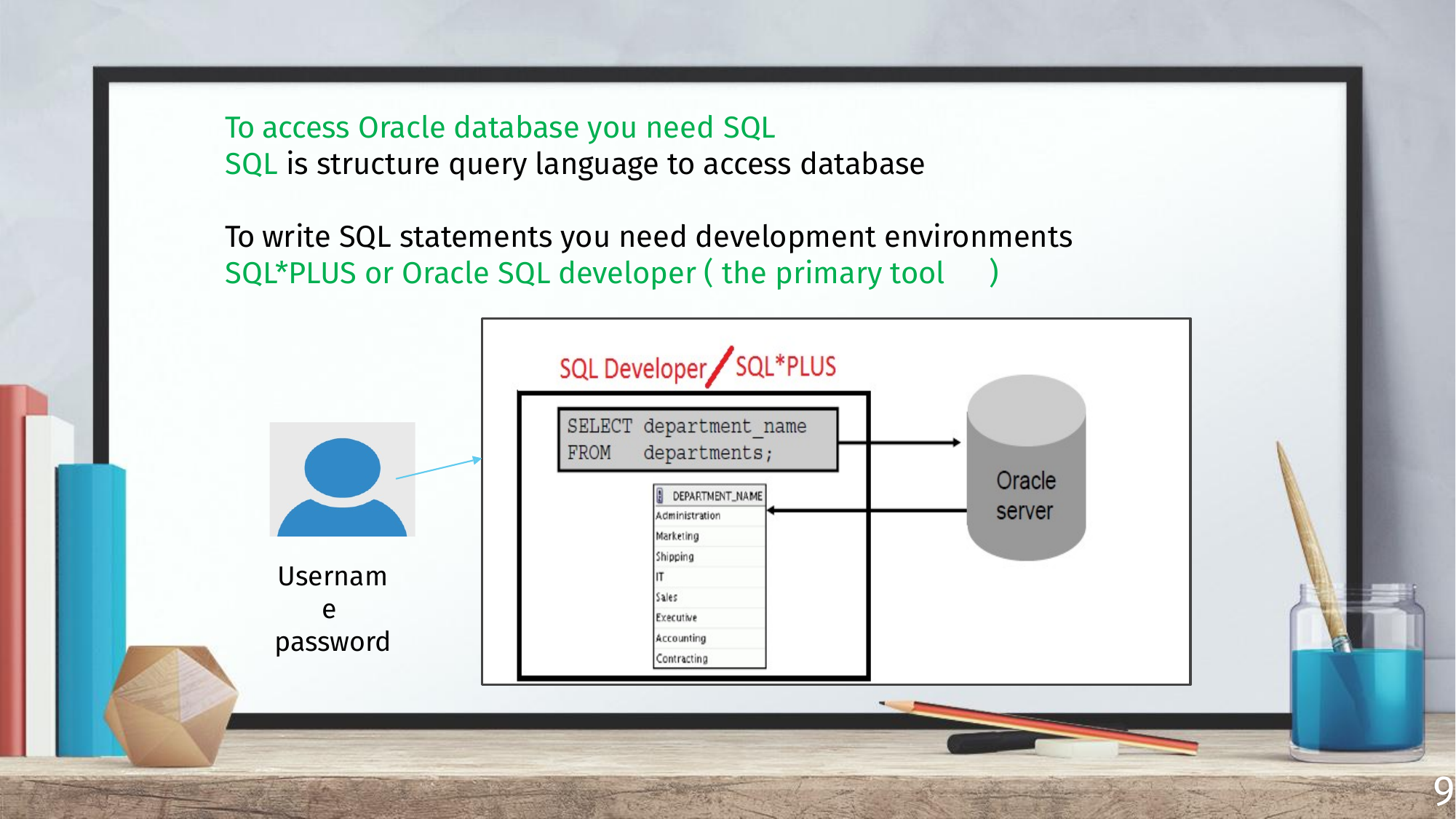

To access Oracle database you need SQL
SQL is structure query language to access database

To write SQL statements you need development environments  SQL*PLUS or Oracle SQL developer ( the primary tool	)

Username  password
9